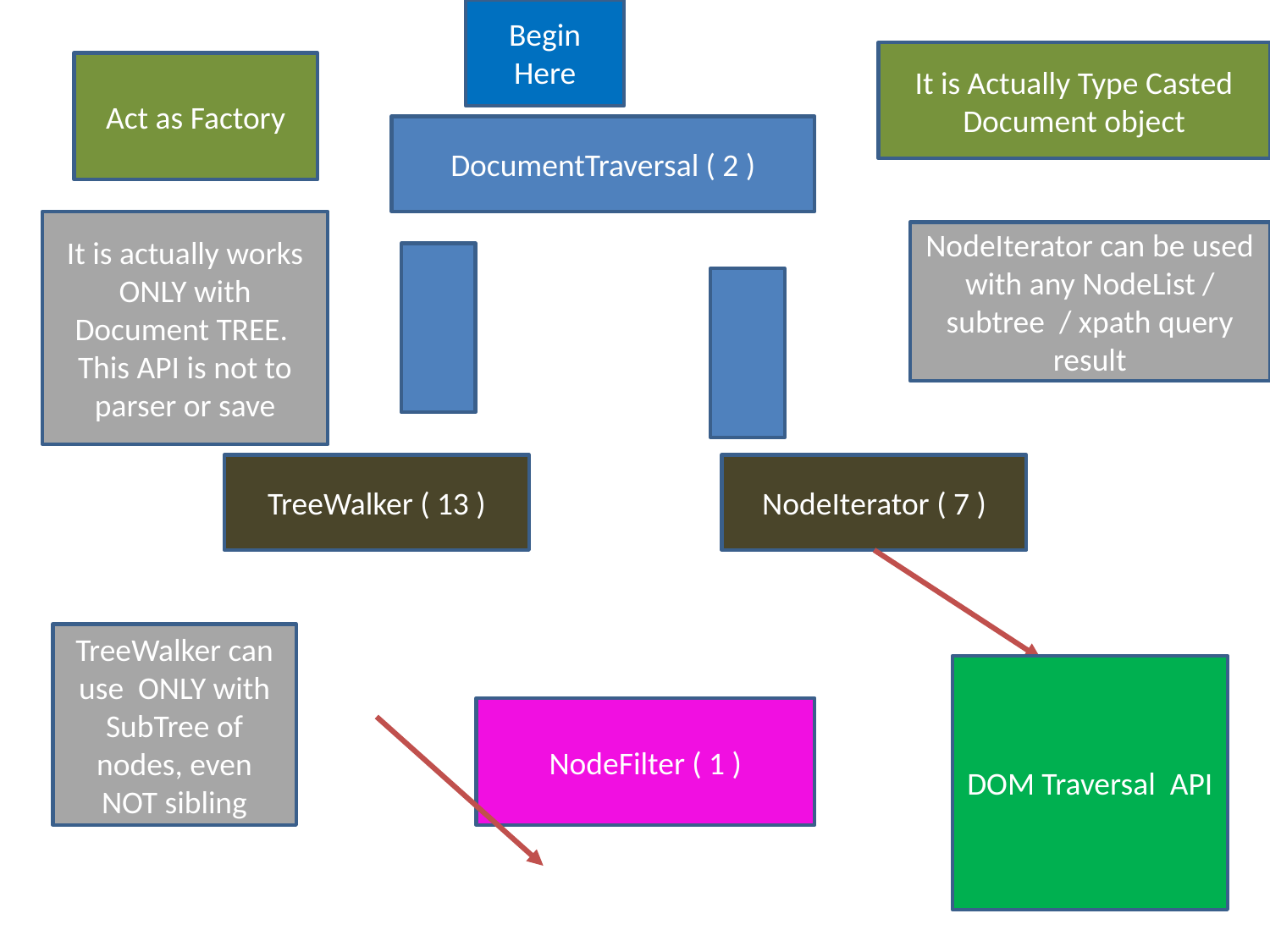

Begin Here
It is Actually Type Casted Document object
Act as Factory
DocumentTraversal ( 2 )
It is actually works ONLY with Document TREE.  This API is not to parser or save
NodeIterator can be used with any NodeList / subtree  / xpath query result

TreeWalker ( 13 )
NodeIterator ( 7 )

TreeWalker can use  ONLY with SubTree of nodes, even NOT sibling
DOM Traversal  API
NodeFilter ( 1 )